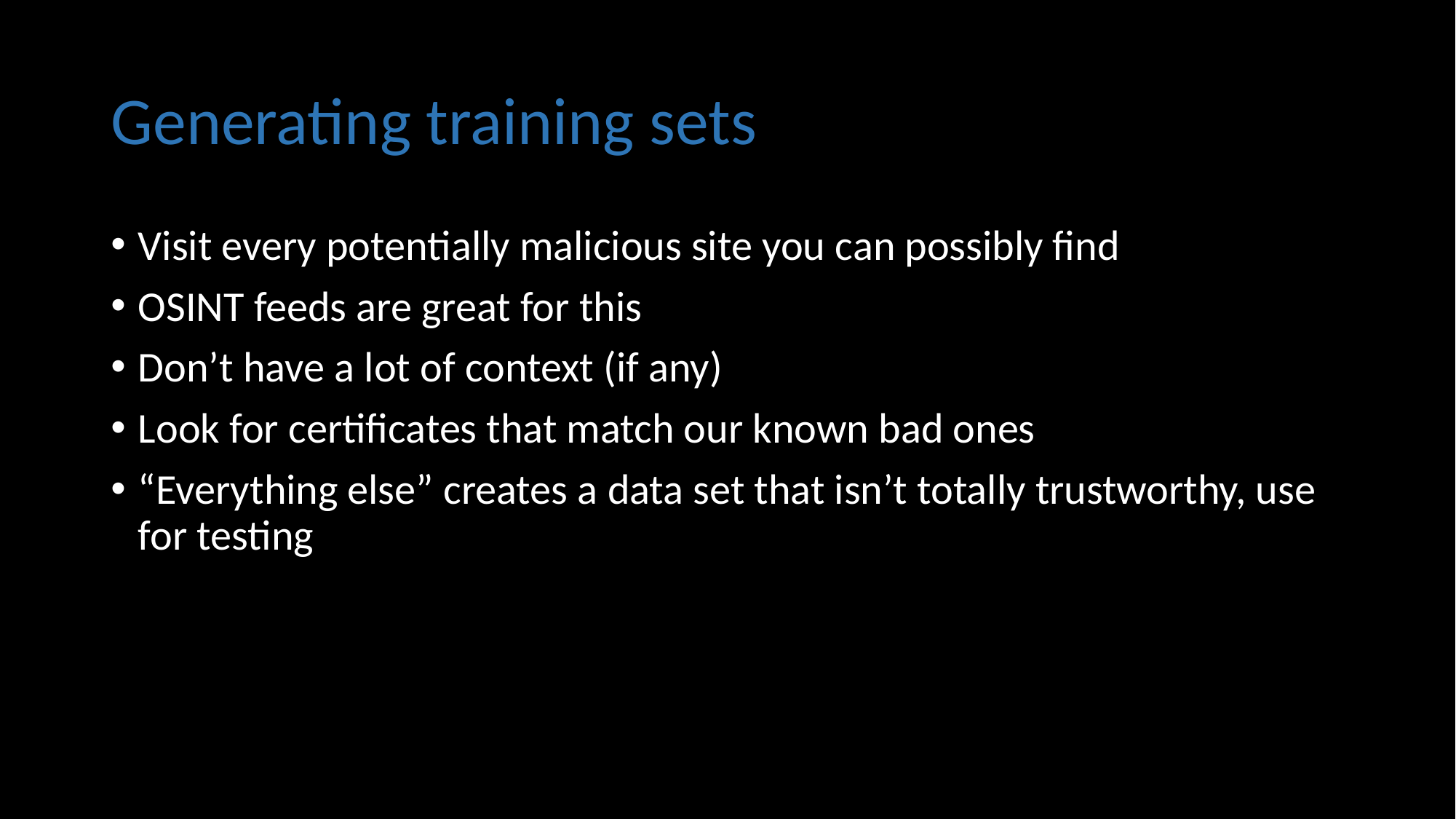

# Generating training sets
Visit every potentially malicious site you can possibly find
OSINT feeds are great for this
Don’t have a lot of context (if any)
Look for certificates that match our known bad ones
“Everything else” creates a data set that isn’t totally trustworthy, use for testing